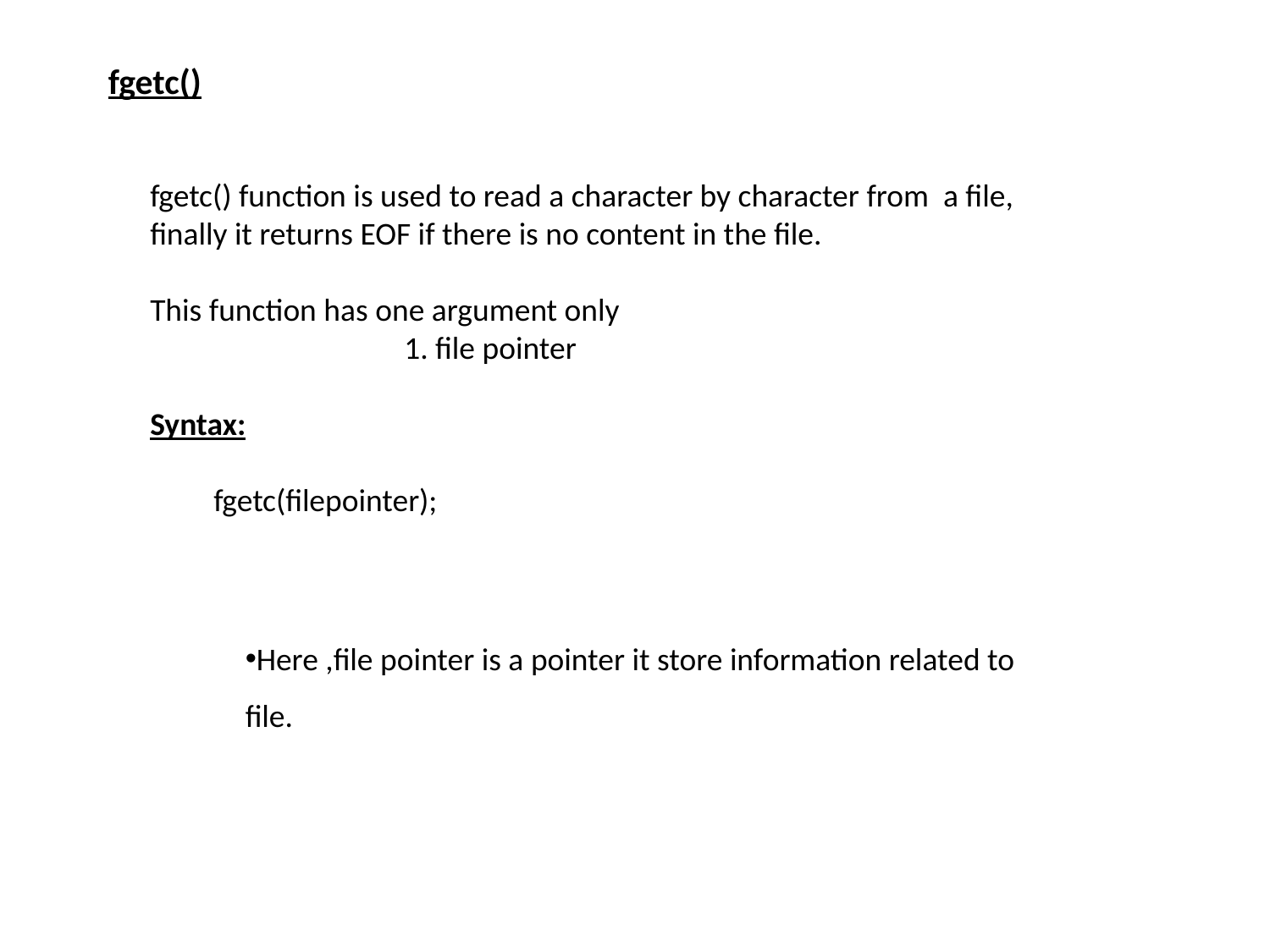

fgetc()
fgetc() function is used to read a character by character from  a file, finally it returns EOF if there is no content in the file.

This function has one argument only
		1. file pointer

Syntax:

fgetc(filepointer);
Here ,file pointer is a pointer it store information related to file.